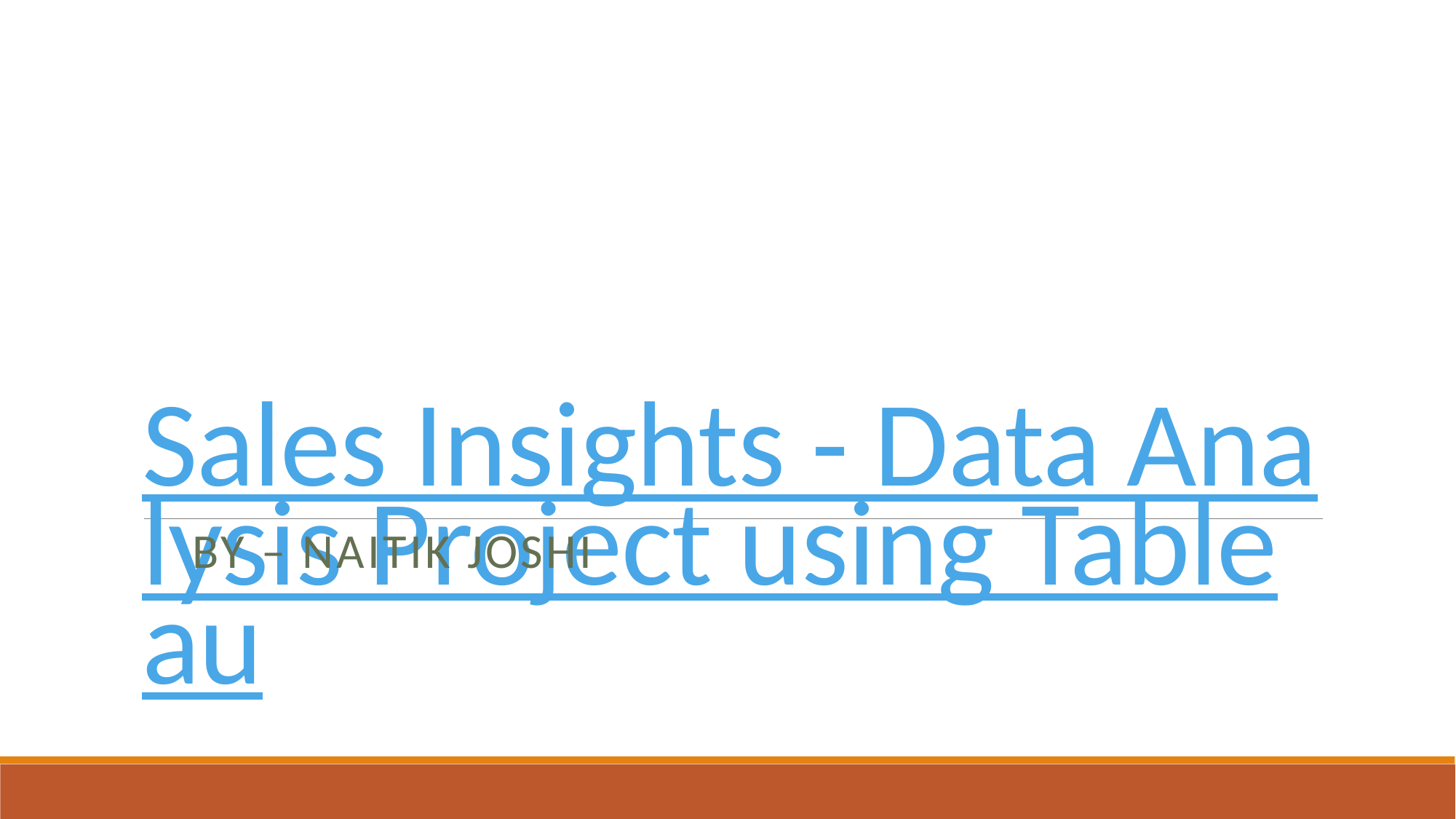

# Sales Insights - Data Analysis Project using Tableau
By – Naitik Joshi